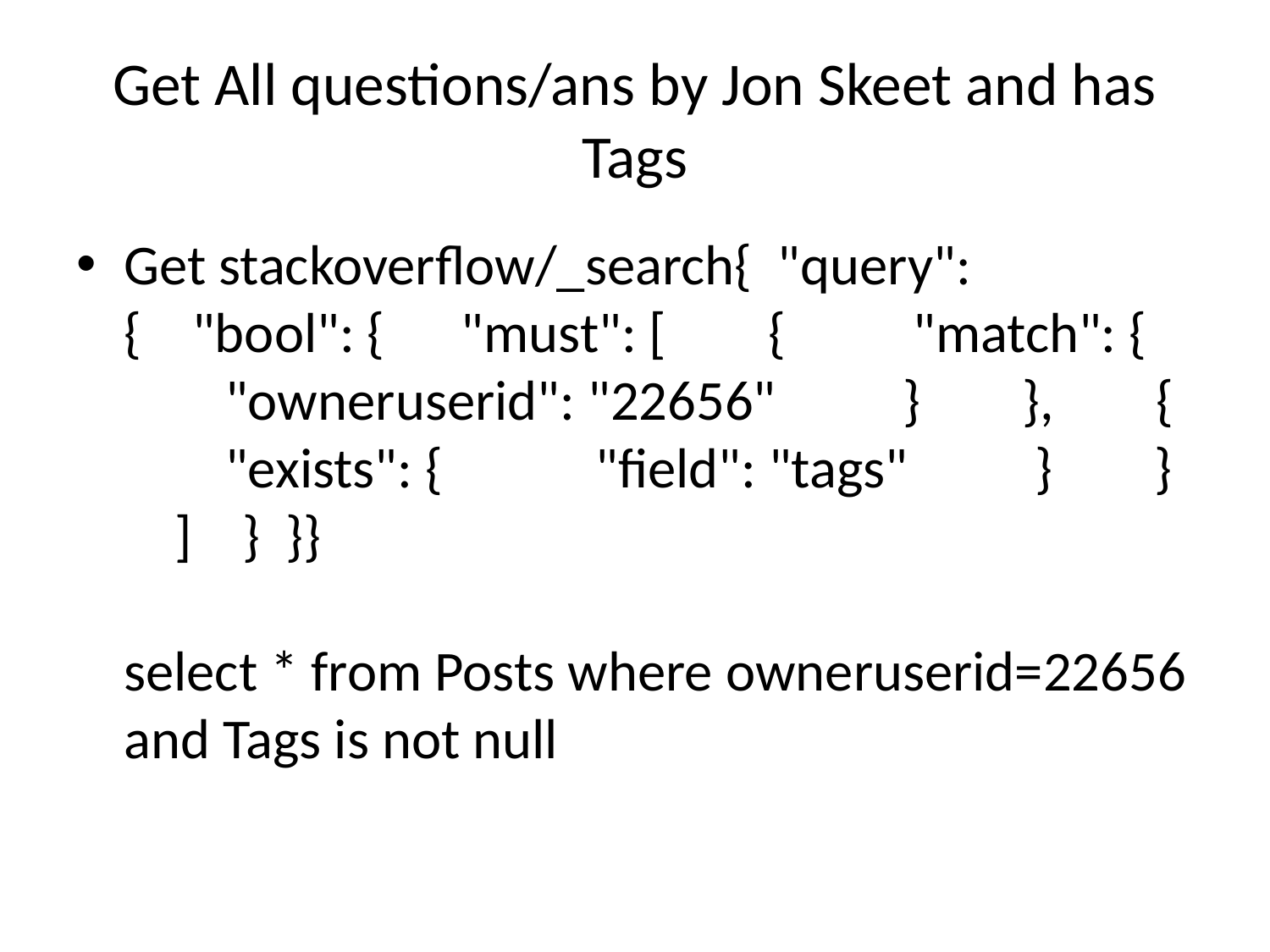

# Get All questions/ans by Jon Skeet and has Tags
Get stackoverflow/_search{  "query":  {    "bool": {      "must": [        {          "match": {            "owneruserid": "22656"          }        },        {          "exists": {            "field": "tags"          }        }      ]    }  }}
select * from Posts where owneruserid=22656 and Tags is not null